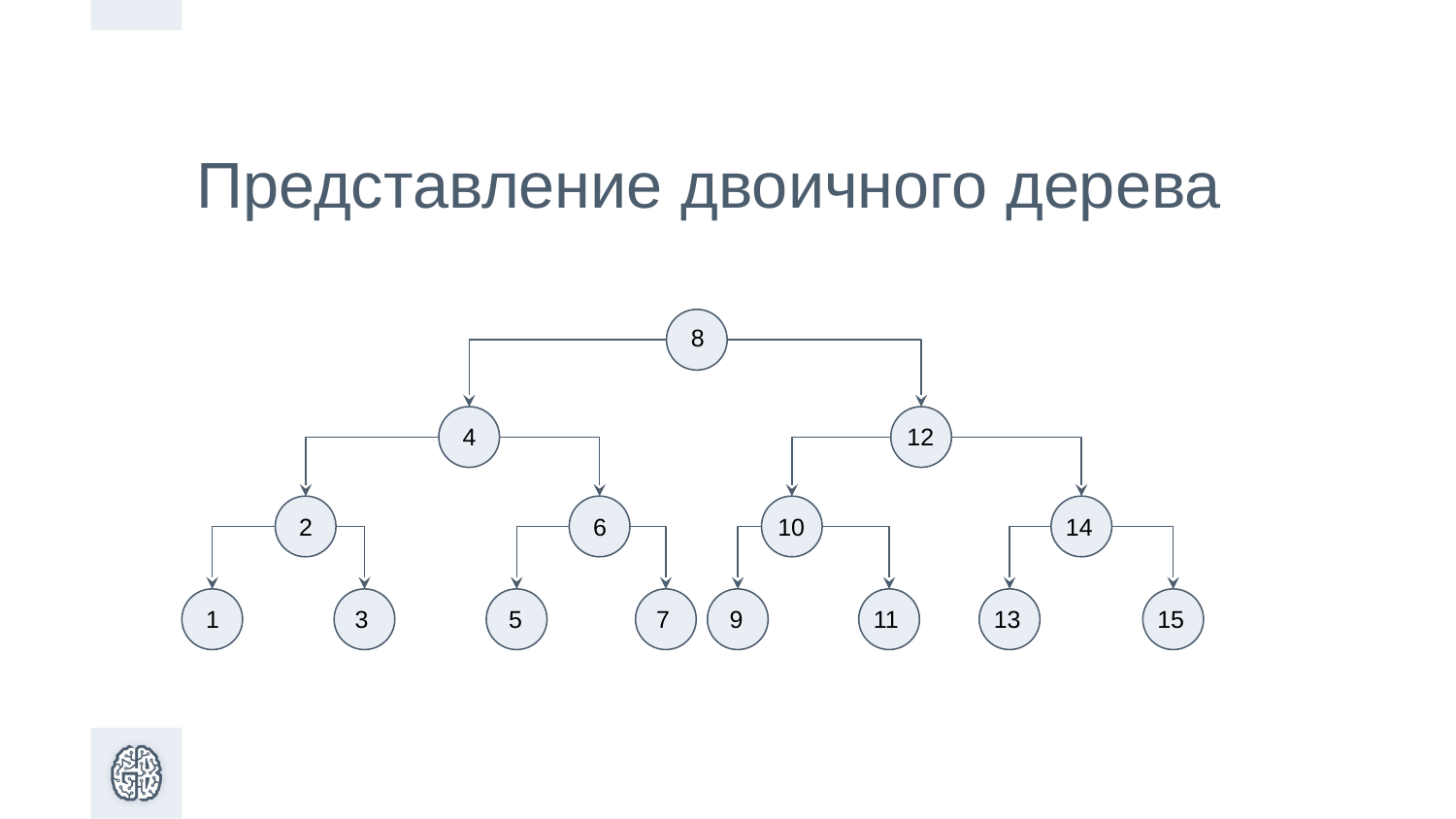

Представление двоичного дерева
8

4
12

2
6
10
14

1
3
5
7
9
11
13
15